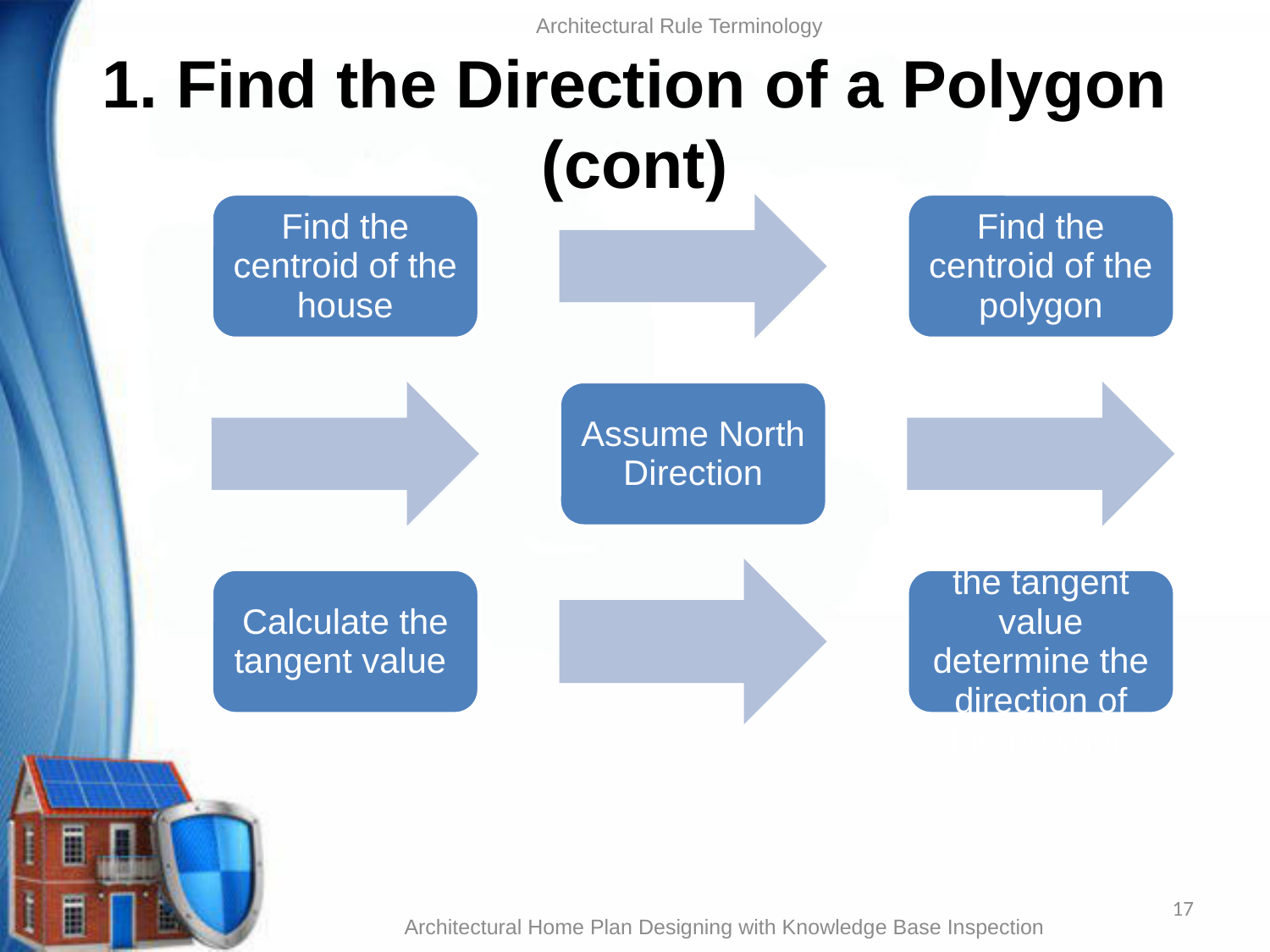

Architectural Rule Terminology
# 1. Find the Direction of a Polygon (cont)
Find the centroid of the house
Find the centroid of the polygon
Assume North Direction
Calculate the tangent value
According to the tangent value determine the direction of the polygon
17
Architectural Home Plan Designing with Knowledge Base Inspection